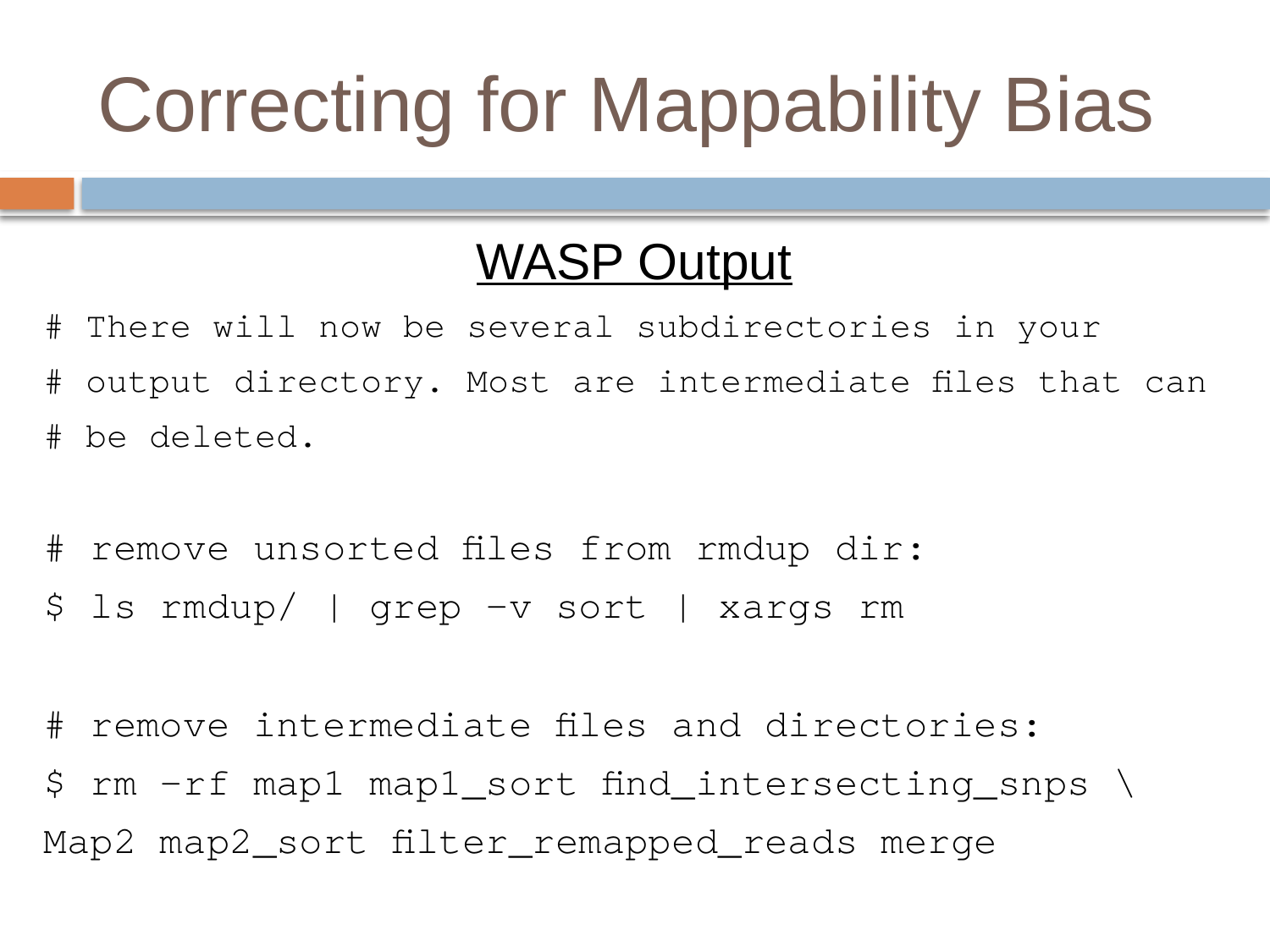

# Correcting for Mappability Bias
WASP Output
# There will now be several subdirectories in your
# output directory. Most are intermediate files that can
# be deleted.

# remove unsorted files from rmdup dir:
$ ls rmdup/ | grep -v sort | xargs rm

# remove intermediate files and directories:
$ rm -rf map1 map1_sort find_intersecting_snps \
Map2 map2_sort filter_remapped_reads merge